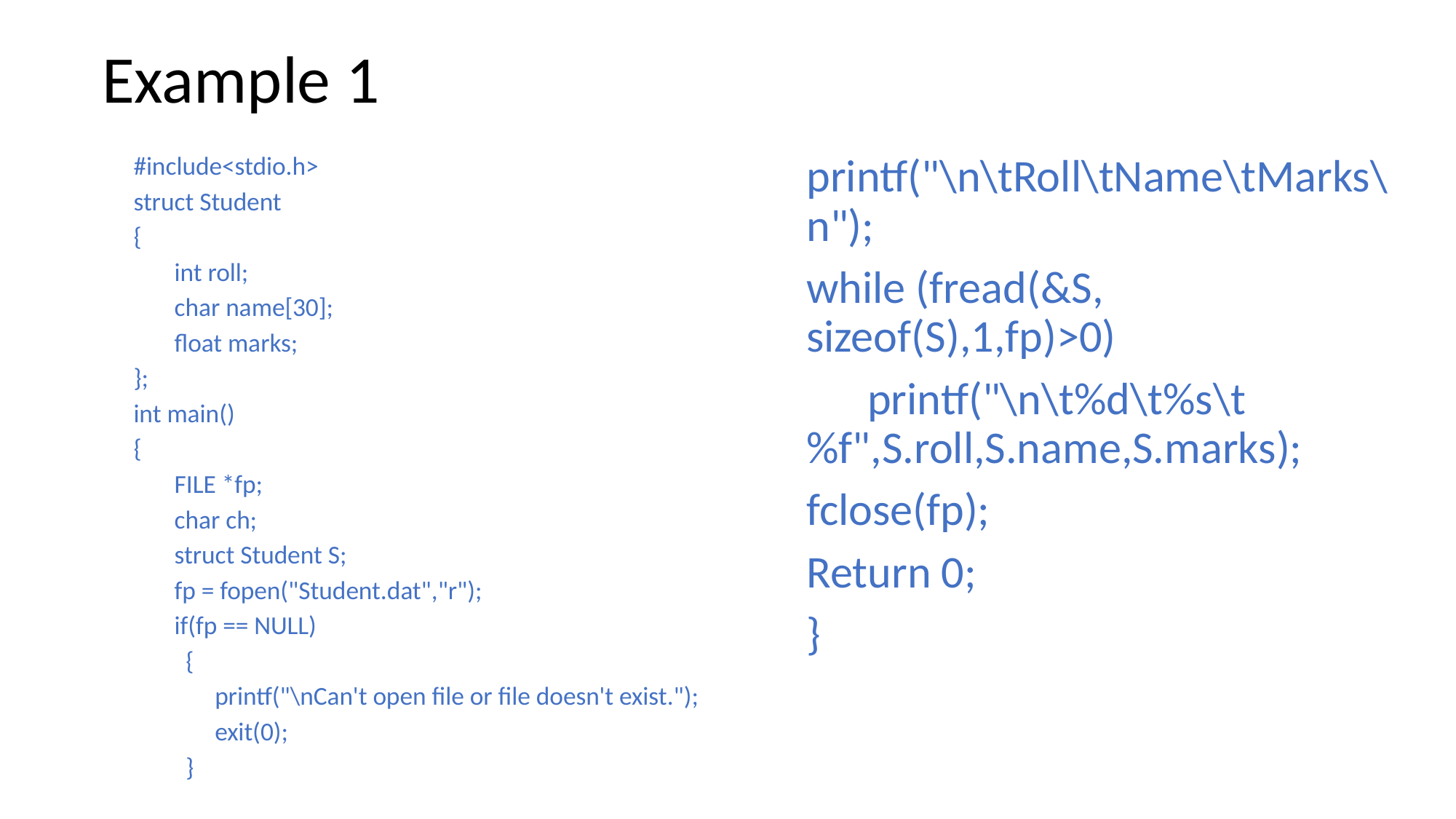

# Example 1
       #include<stdio.h>
       struct Student
       {
              int roll;
              char name[30];
              float marks;
       };
       int main()
       {
              FILE *fp;
              char ch;
              struct Student S;
              fp = fopen("Student.dat","r");
              if(fp == NULL)
                {
                     printf("\nCan't open file or file doesn't exist.");
                     exit(0);
                }

printf("\n\tRoll\tName\tMarks\n");
while (fread(&S, sizeof(S),1,fp)>0)
      printf("\n\t%d\t%s\t%f",S.roll,S.name,S.marks);
fclose(fp);
Return 0;
}